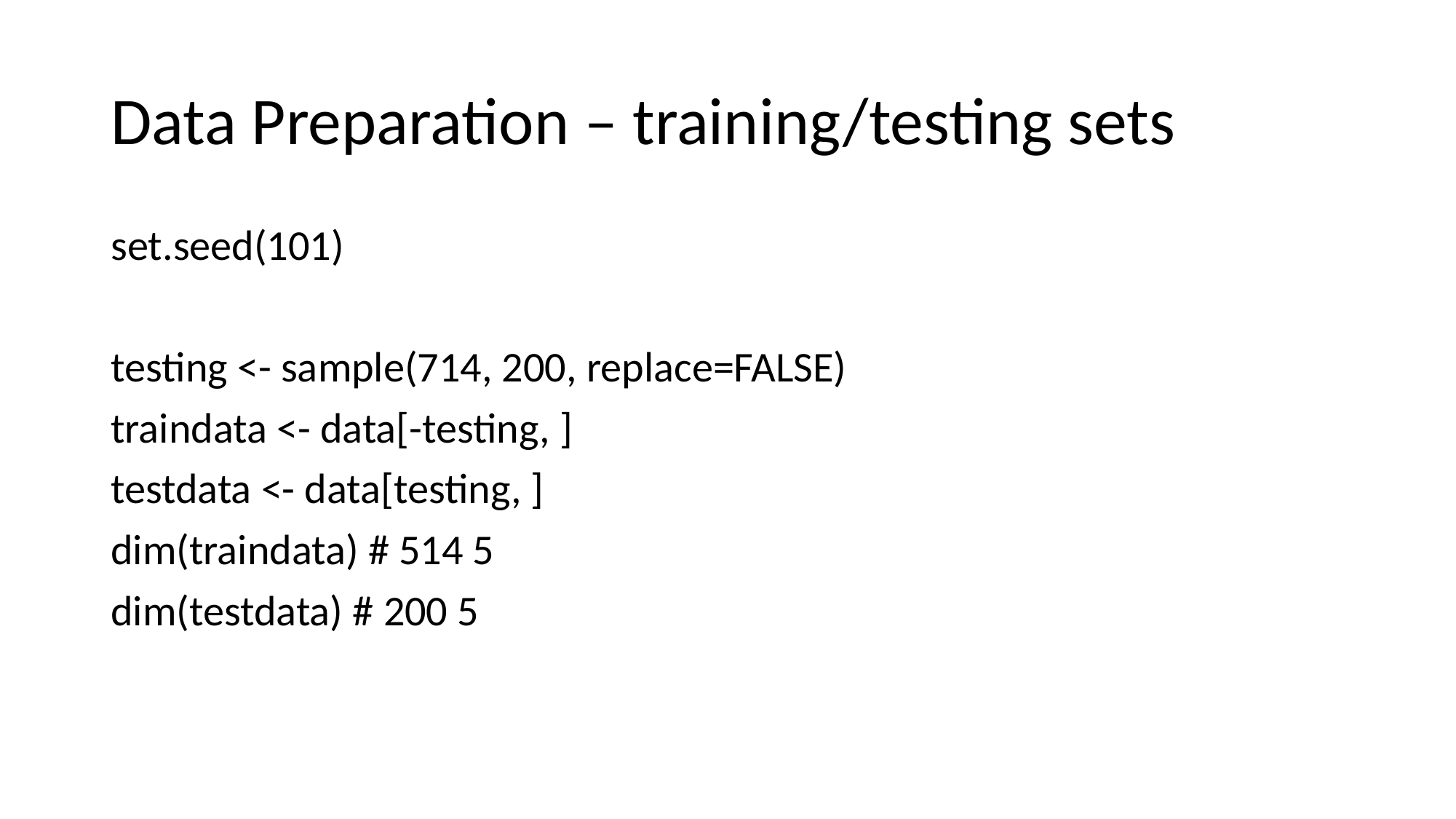

# Data Preparation – training/testing sets
set.seed(101)

testing <- sample(714, 200, replace=FALSE)
traindata <- data[-testing, ]
testdata <- data[testing, ]
dim(traindata) # 514 5
dim(testdata) # 200 5